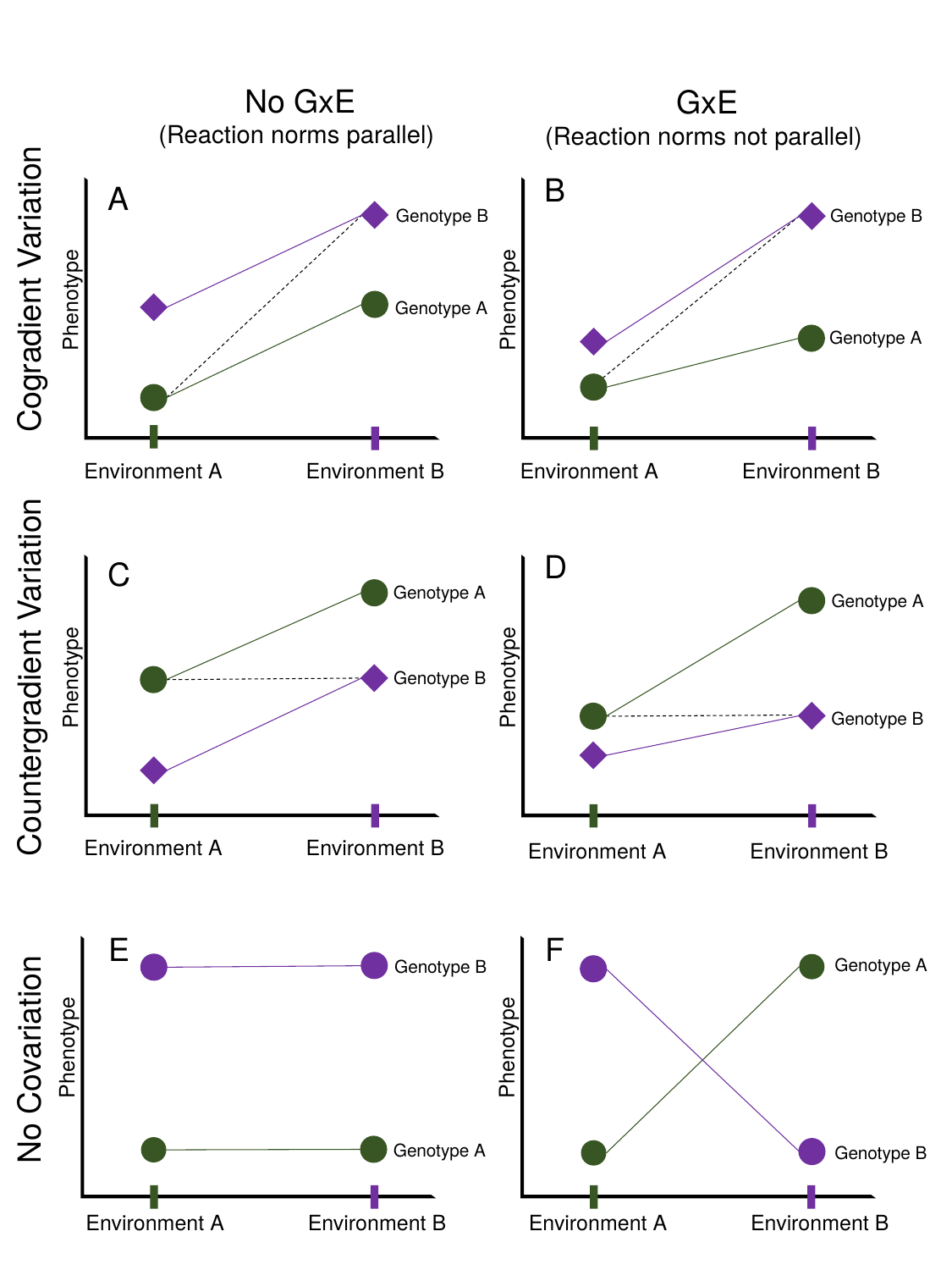

No GxE
(Reaction norms parallel)
GxE
(Reaction norms not parallel)

B
A
Genotype B
Genotype B

Cogradient Variation
Phenotype
Phenotype
Genotype A

Genotype A

Environment B
Environment A
Environment B
Environment A

D
C
Genotype A

Genotype A

Countergradient Variation
Phenotype
Phenotype
Genotype B

Genotype B

Environment B
Environment A
Environment B
Environment A

E
F
Genotype A
Genotype B

Phenotype
Phenotype
No Covariation
Genotype A
Genotype B

Environment B
Environment A
Environment B
Environment A